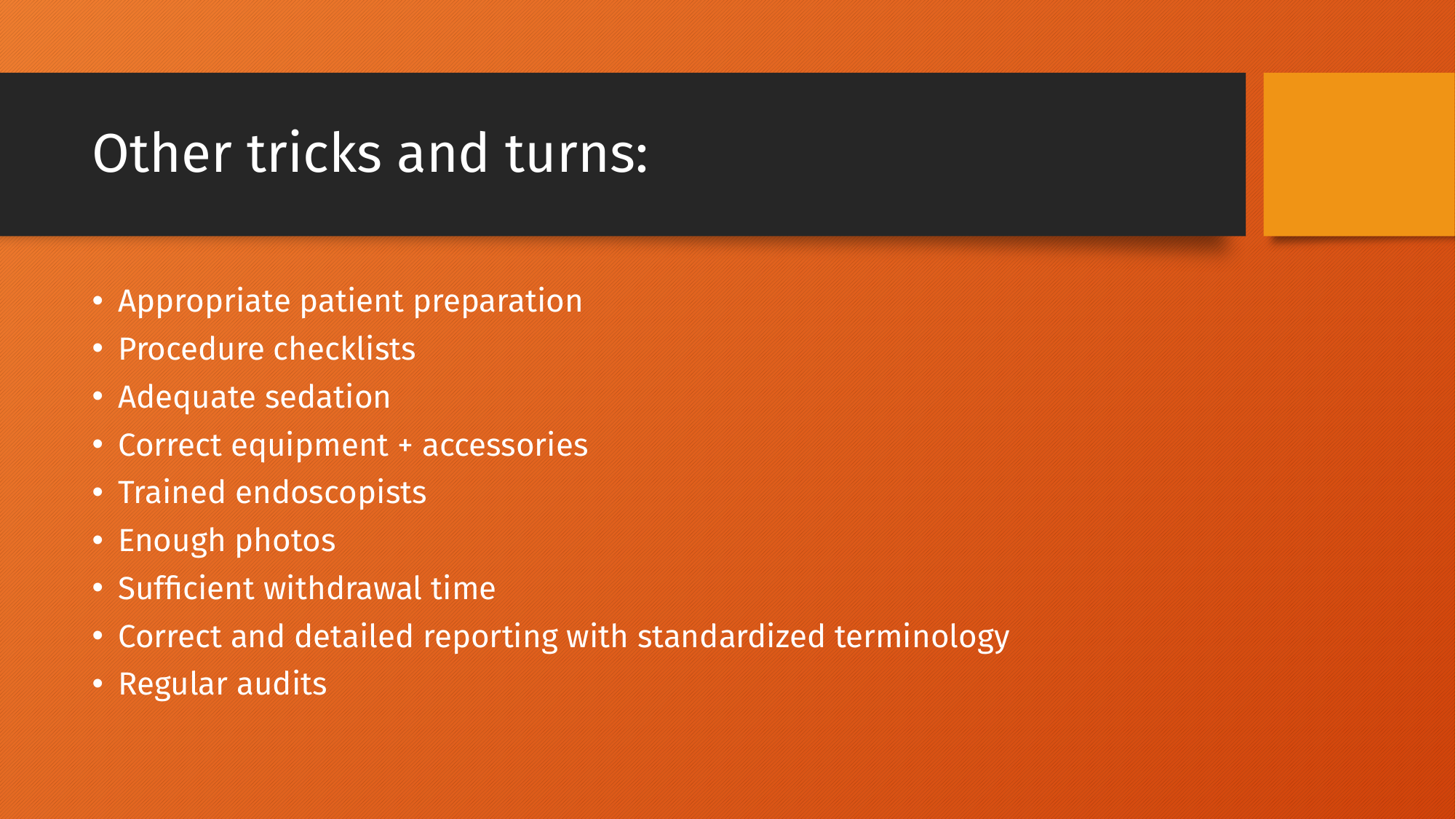

# Other tricks and turns:
Appropriate patient preparation
Procedure checklists
Adequate sedation
Correct equipment + accessories
Trained endoscopists
Enough photos
Sufficient withdrawal time
Correct and detailed reporting with standardized terminology
Regular audits